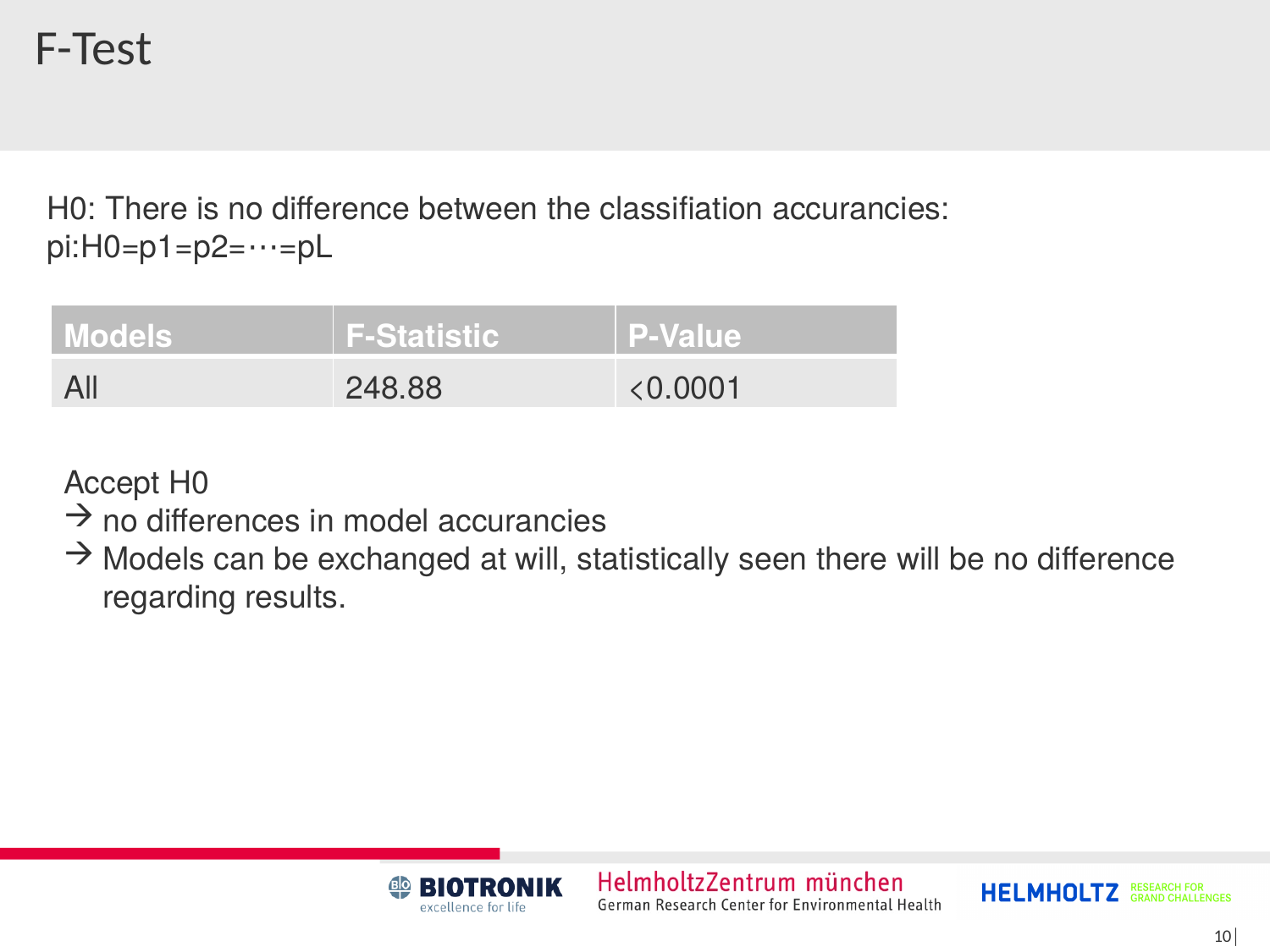

# F-Test
H0: There is no difference between the classifiation accurancies:  pi:H0=p1=p2=⋯=pL
| Models | F-Statistic | P-Value |
| --- | --- | --- |
| All | 248.88 | <0.0001 |
Accept H0
no differences in model accurancies
Models can be exchanged at will, statistically seen there will be no difference regarding results.
10│